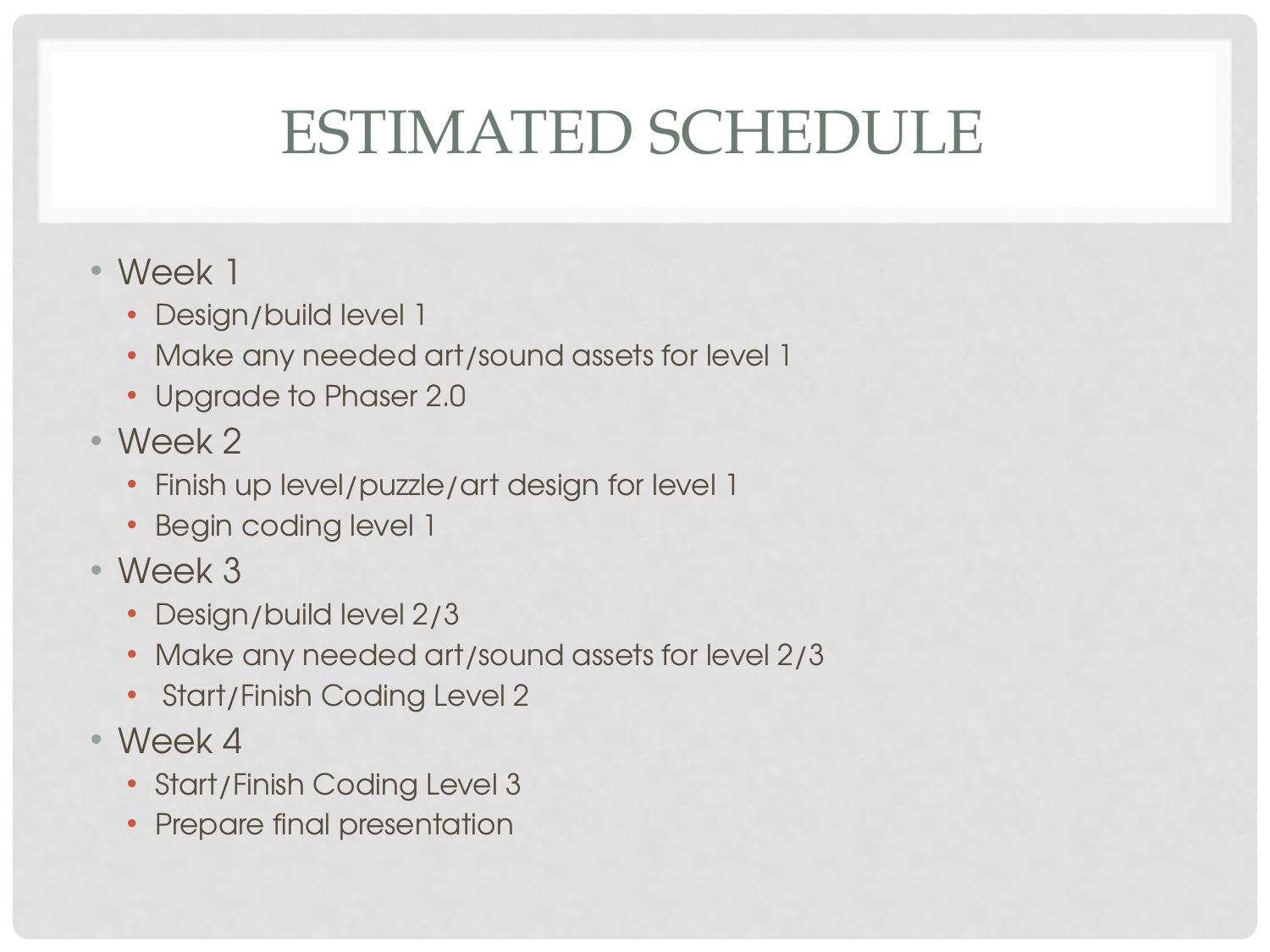

# Estimated Schedule
Week 1
Design/build level 1
Make any needed art/sound assets for level 1
Upgrade to Phaser 2.0
Week 2
Finish up level/puzzle/art design for level 1
Begin coding level 1
Week 3
Design/build level 2/3
Make any needed art/sound assets for level 2/3
 Start/Finish Coding Level 2
Week 4
Start/Finish Coding Level 3
Prepare final presentation